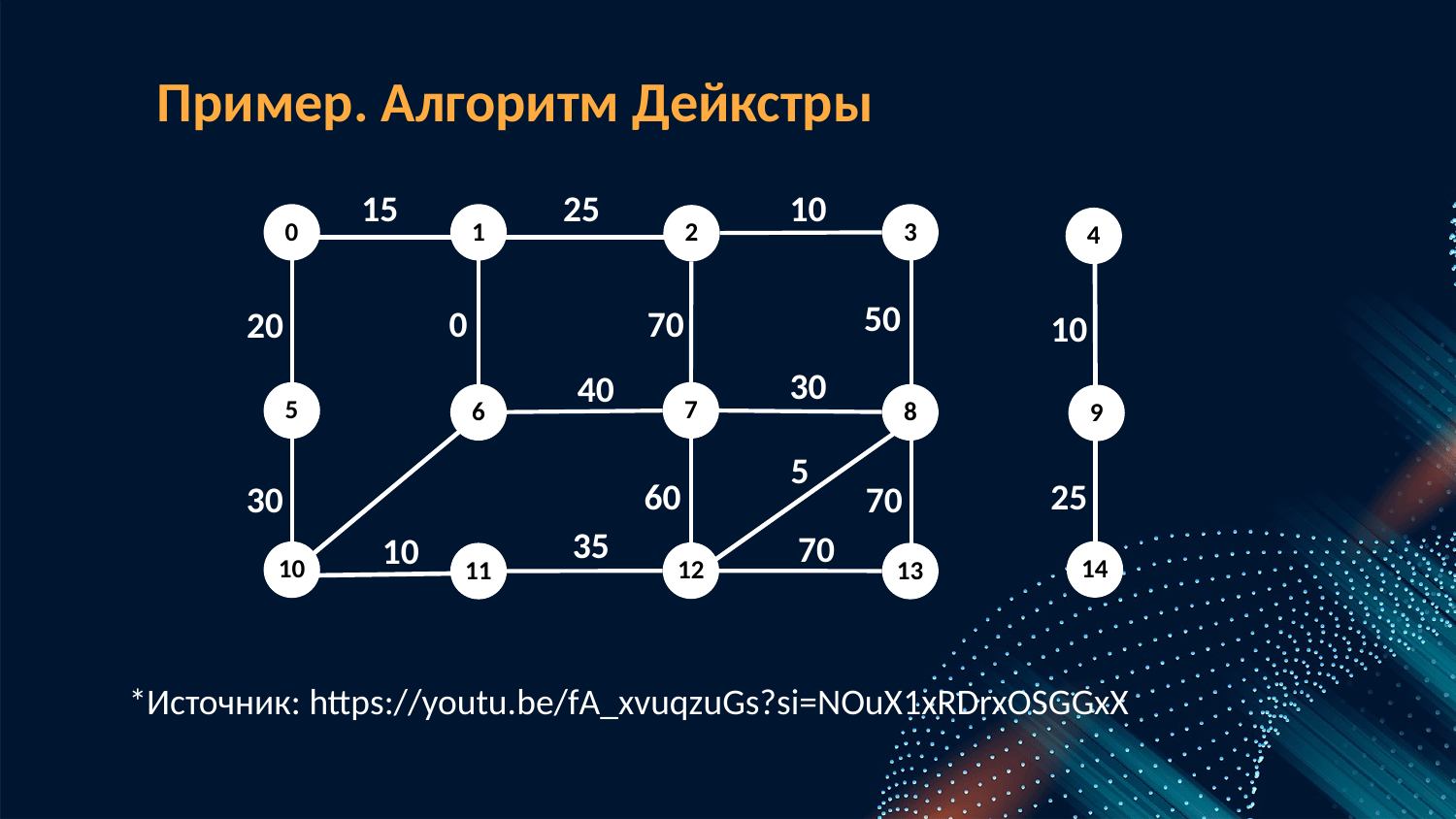

Пример. Алгоритм Дейкстры
7
2
3
8
9
4
14
12
11
13
6
1
0
5
10
15
25
10

50
0
70
20
10
30
40
5
60
25
30
70
35
70
10
*Источник: https://youtu.be/fA_xvuqzuGs?si=NOuX1xRDrxOSGGxX